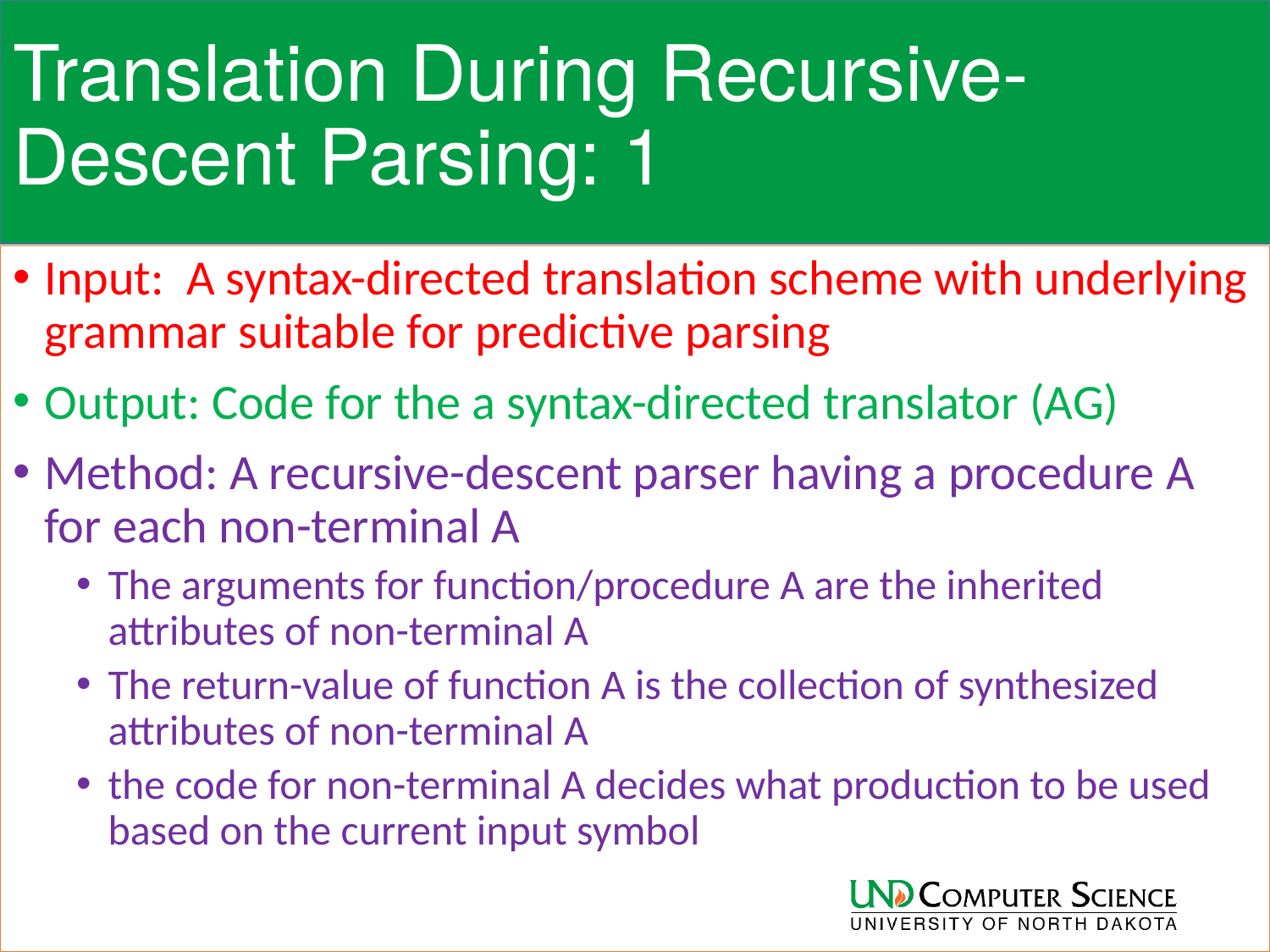

# Translation During Recursive-Descent Parsing: 1
Input:  A syntax-directed translation scheme with underlying grammar suitable for predictive parsing
Output: Code for the a syntax-directed translator (AG)
Method: A recursive-descent parser having a procedure A for each non-terminal A
The arguments for function/procedure A are the inherited attributes of non-terminal A
The return-value of function A is the collection of synthesized attributes of non-terminal A
the code for non-terminal A decides what production to be used  based on the current input symbol